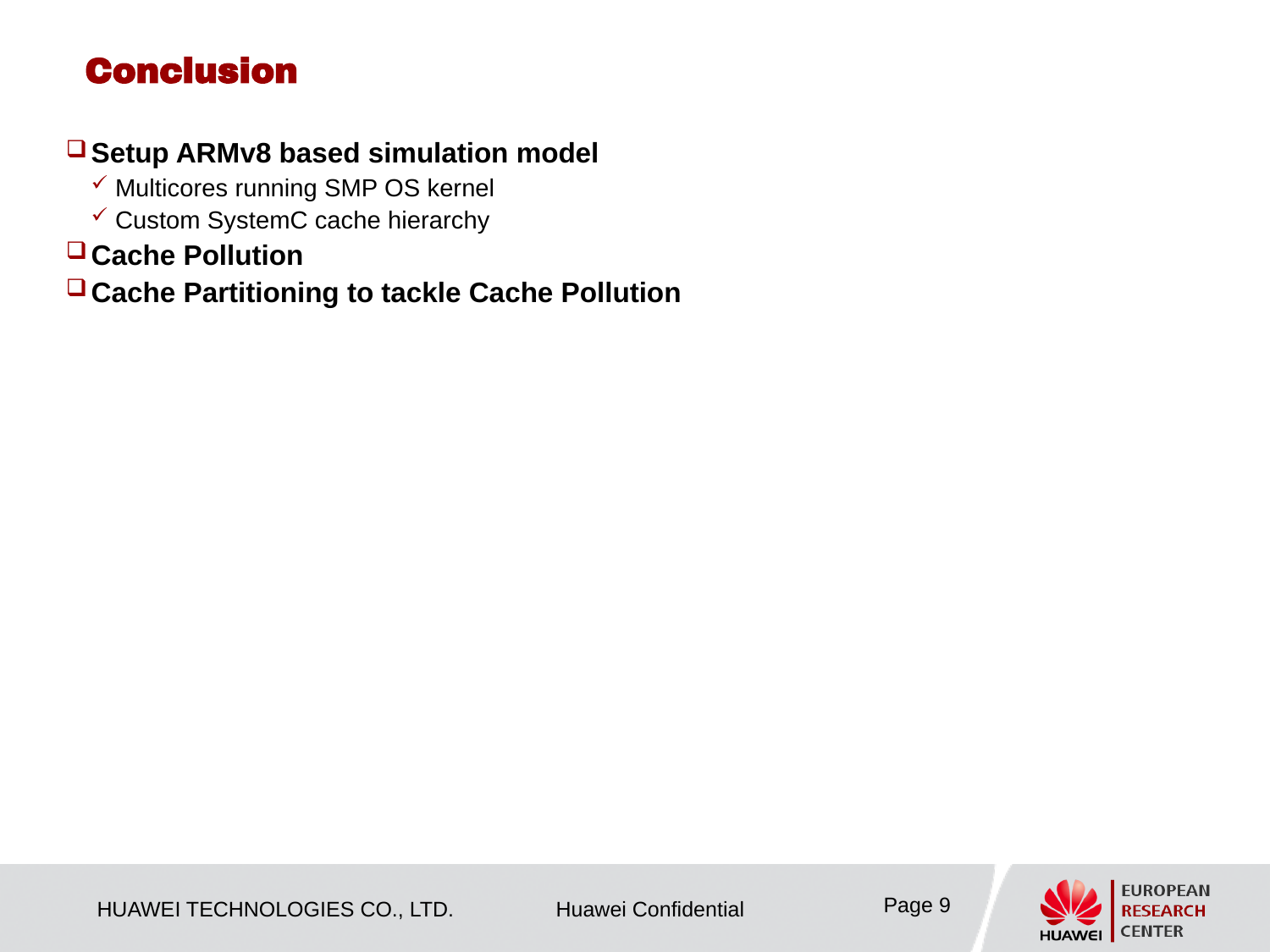

# Conclusion
Setup ARMv8 based simulation model
Multicores running SMP OS kernel
Custom SystemC cache hierarchy
Cache Pollution
Cache Partitioning to tackle Cache Pollution